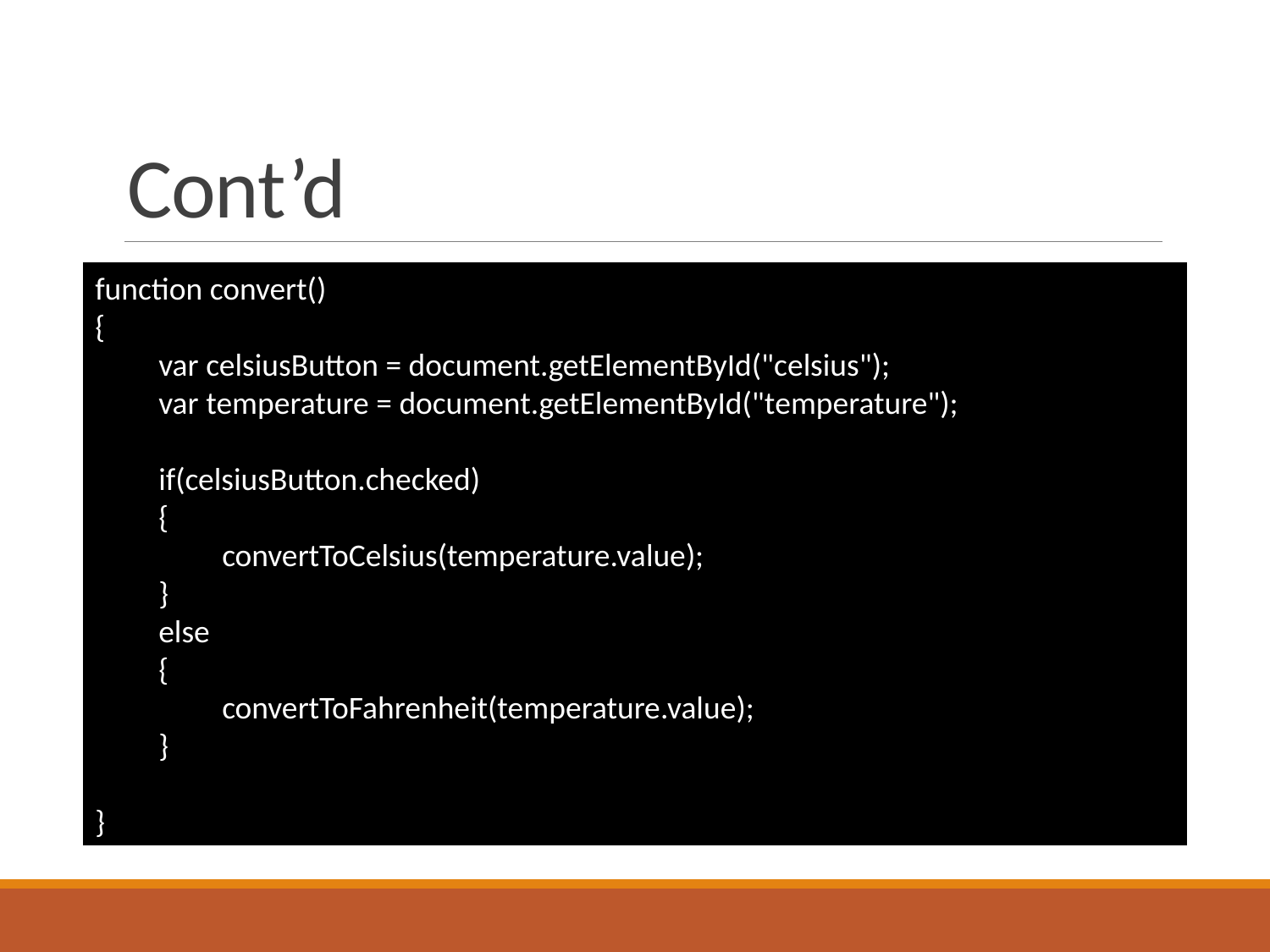

# Cont’d

function convert()
{
var celsiusButton = document.getElementById("celsius");
var temperature = document.getElementById("temperature");

if(celsiusButton.checked)
{
convertToCelsius(temperature.value);
}
else
{
convertToFahrenheit(temperature.value);
}

}